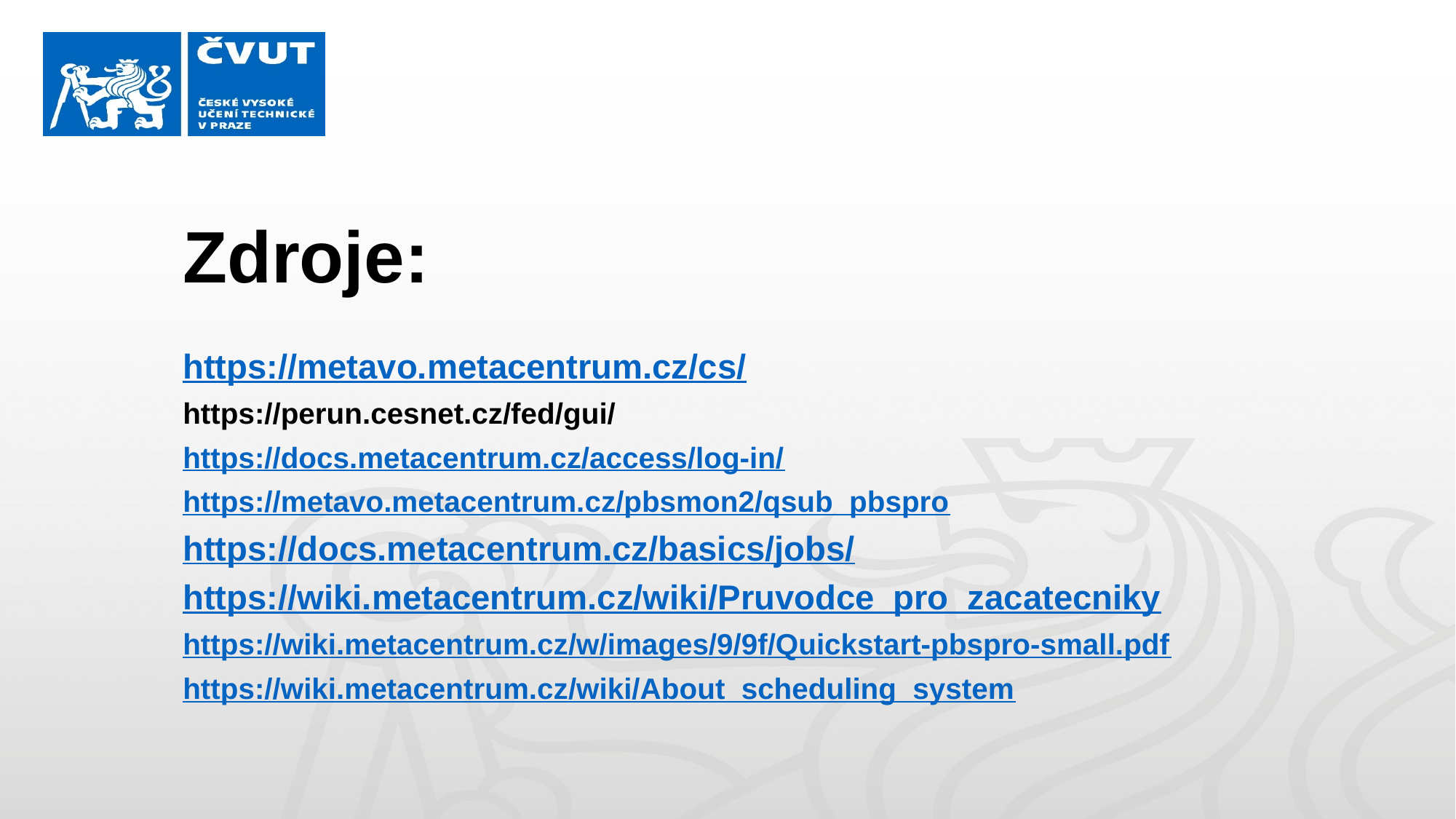

# Zdroje:
https://metavo.metacentrum.cz/cs/
https://perun.cesnet.cz/fed/gui/
https://docs.metacentrum.cz/access/log-in/
https://metavo.metacentrum.cz/pbsmon2/qsub_pbspro
https://docs.metacentrum.cz/basics/jobs/
https://wiki.metacentrum.cz/wiki/Pruvodce_pro_zacatecniky
https://wiki.metacentrum.cz/w/images/9/9f/Quickstart-pbspro-small.pdf
https://wiki.metacentrum.cz/wiki/About_scheduling_system